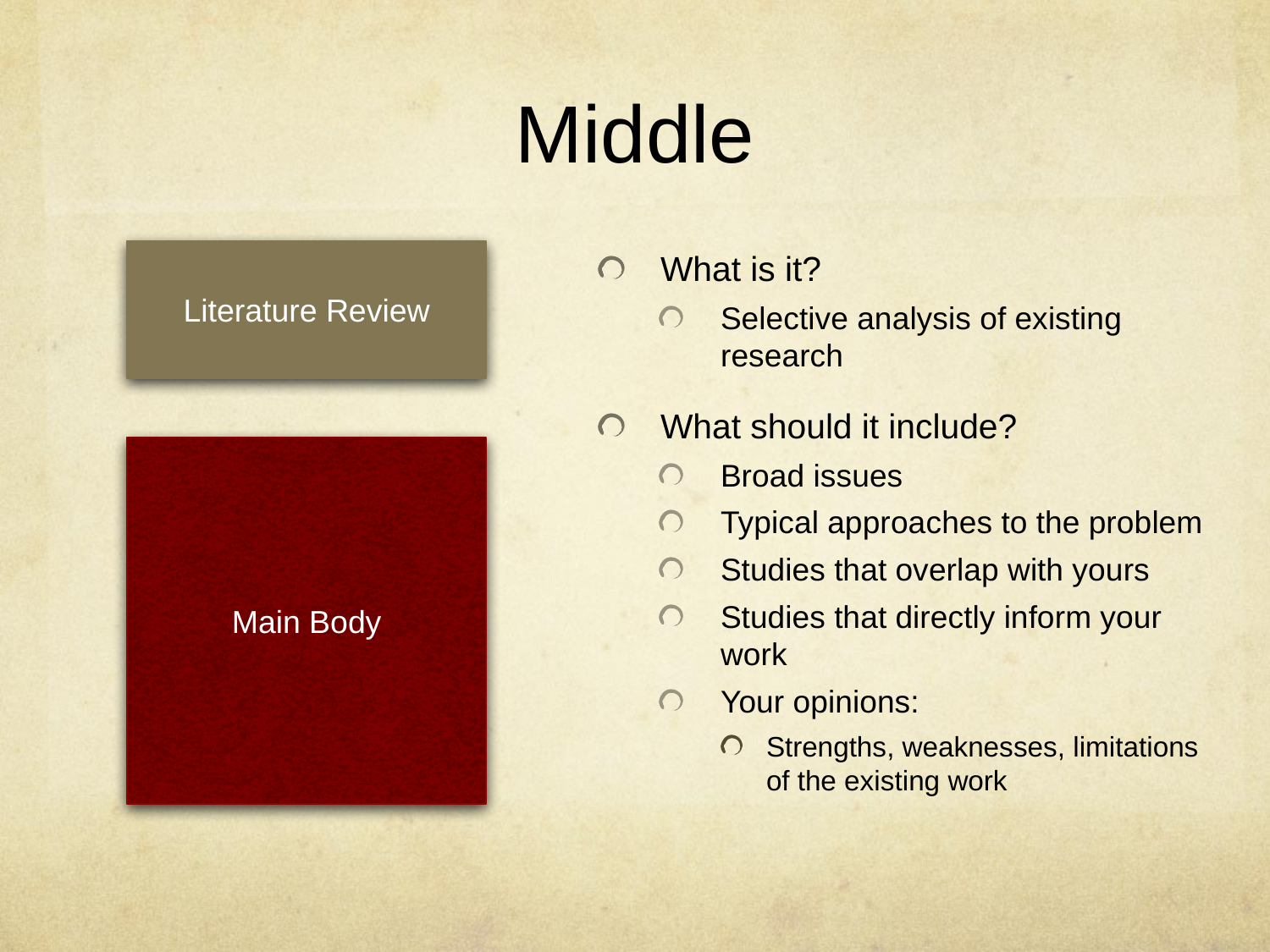

# Middle

Literature Review
What is it?
Selective analysis of existing research
What should it include?
Broad issues
Typical approaches to the problem
Studies that overlap with yours
Studies that directly inform your work
Your opinions:
Strengths, weaknesses, limitations of the existing work

Main Body